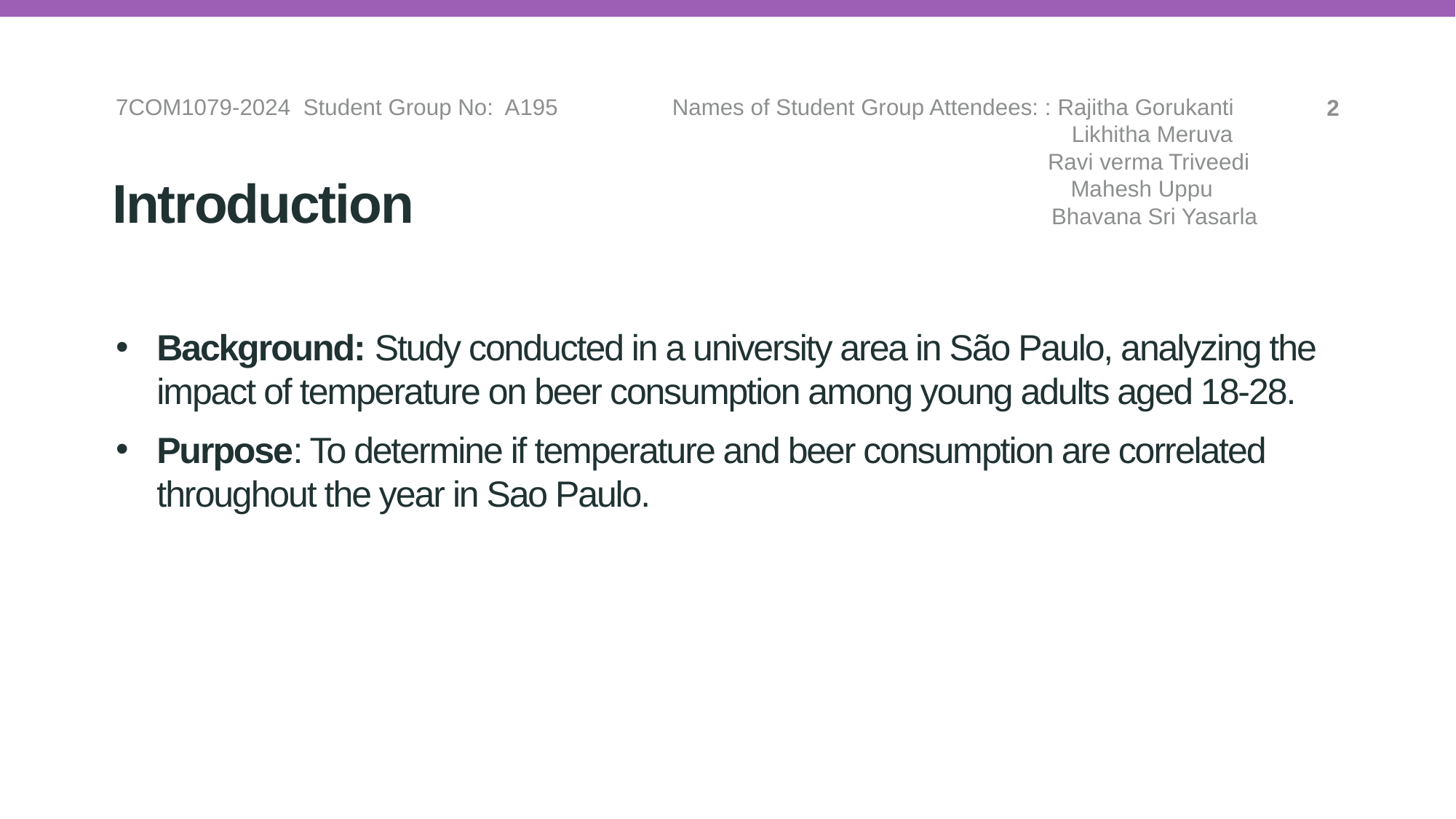

7COM1079-2024  Student Group No:  A195                  Names of Student Group Attendees: : Rajitha Gorukanti
								             Likhitha Meruva
								Ravi verma Triveedi
							               Mahesh Uppu
                                                                                                                                           Bhavana Sri Yasarla

2
# Introduction
Background: Study conducted in a university area in São Paulo, analyzing the impact of temperature on beer consumption among young adults aged 18-28.
Purpose: To determine if temperature and beer consumption are correlated throughout the year in Sao Paulo.